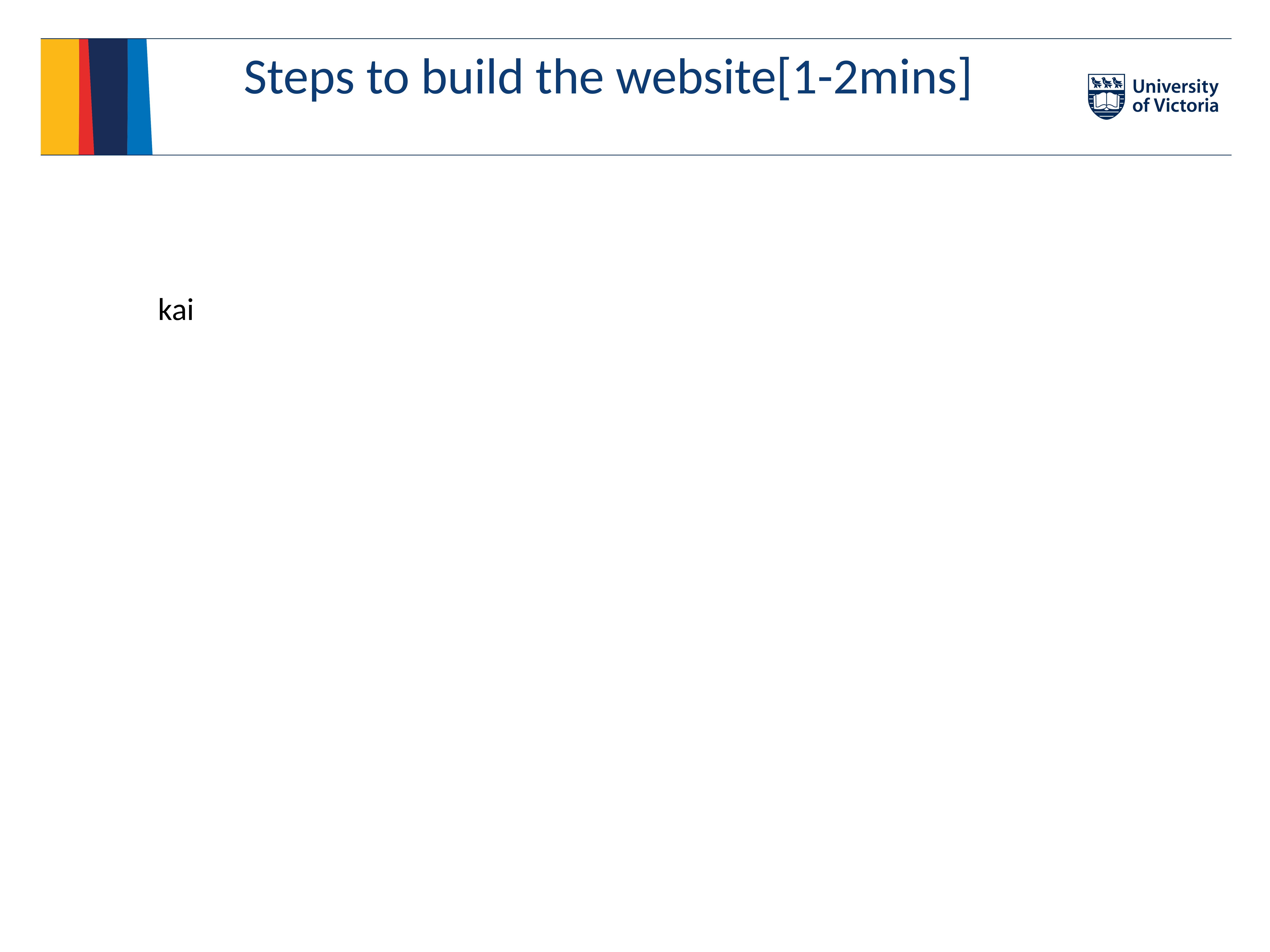

# Steps to build the website[1-2mins]

kai